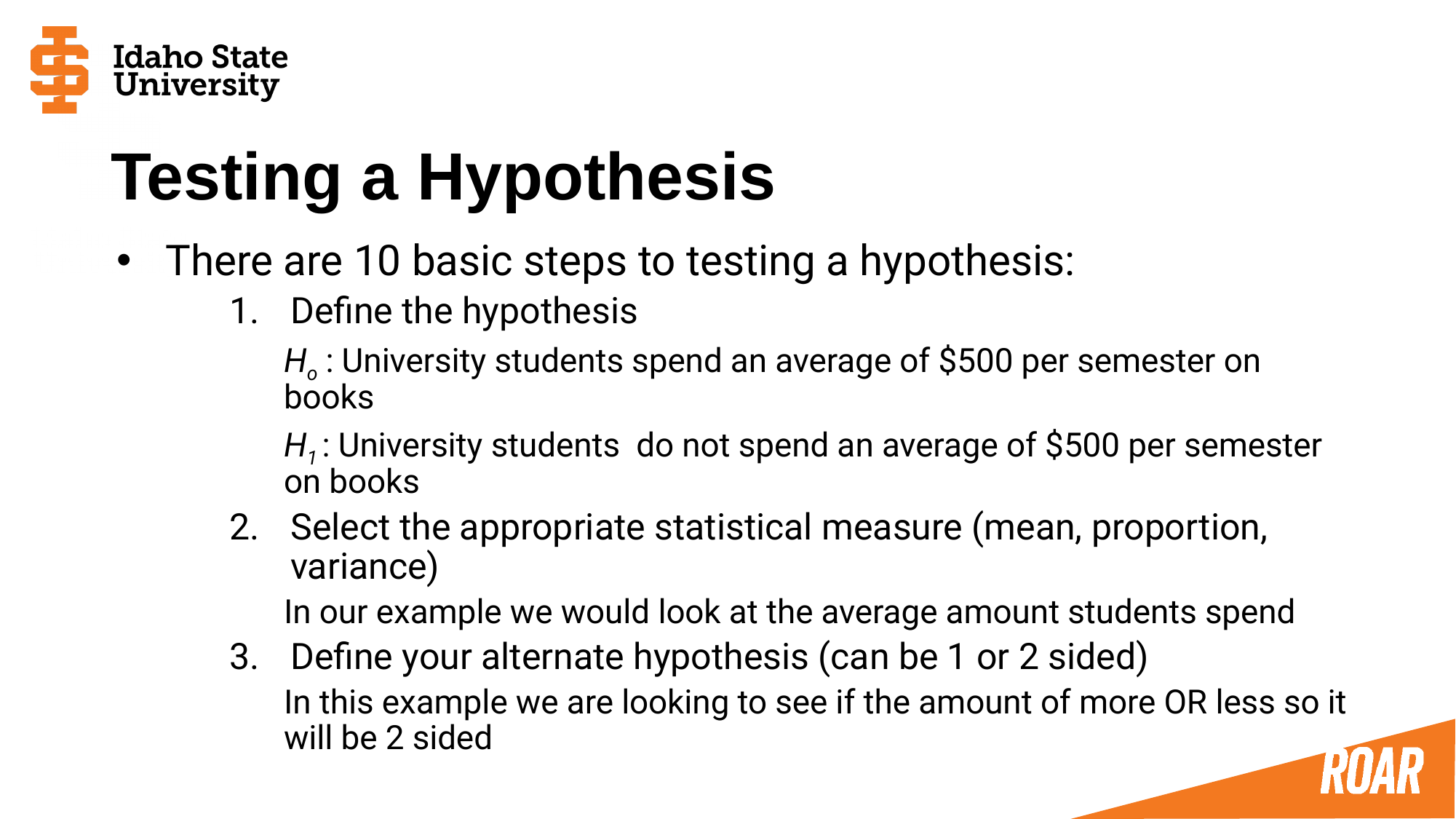

# Testing a Hypothesis
There are 10 basic steps to testing a hypothesis:
Define the hypothesis
Ho : University students spend an average of $500 per semester on books
H1 : University students  do not spend an average of $500 per semester on books
Select the appropriate statistical measure (mean, proportion, variance)
In our example we would look at the average amount students spend
Define your alternate hypothesis (can be 1 or 2 sided)
In this example we are looking to see if the amount of more OR less so it will be 2 sided